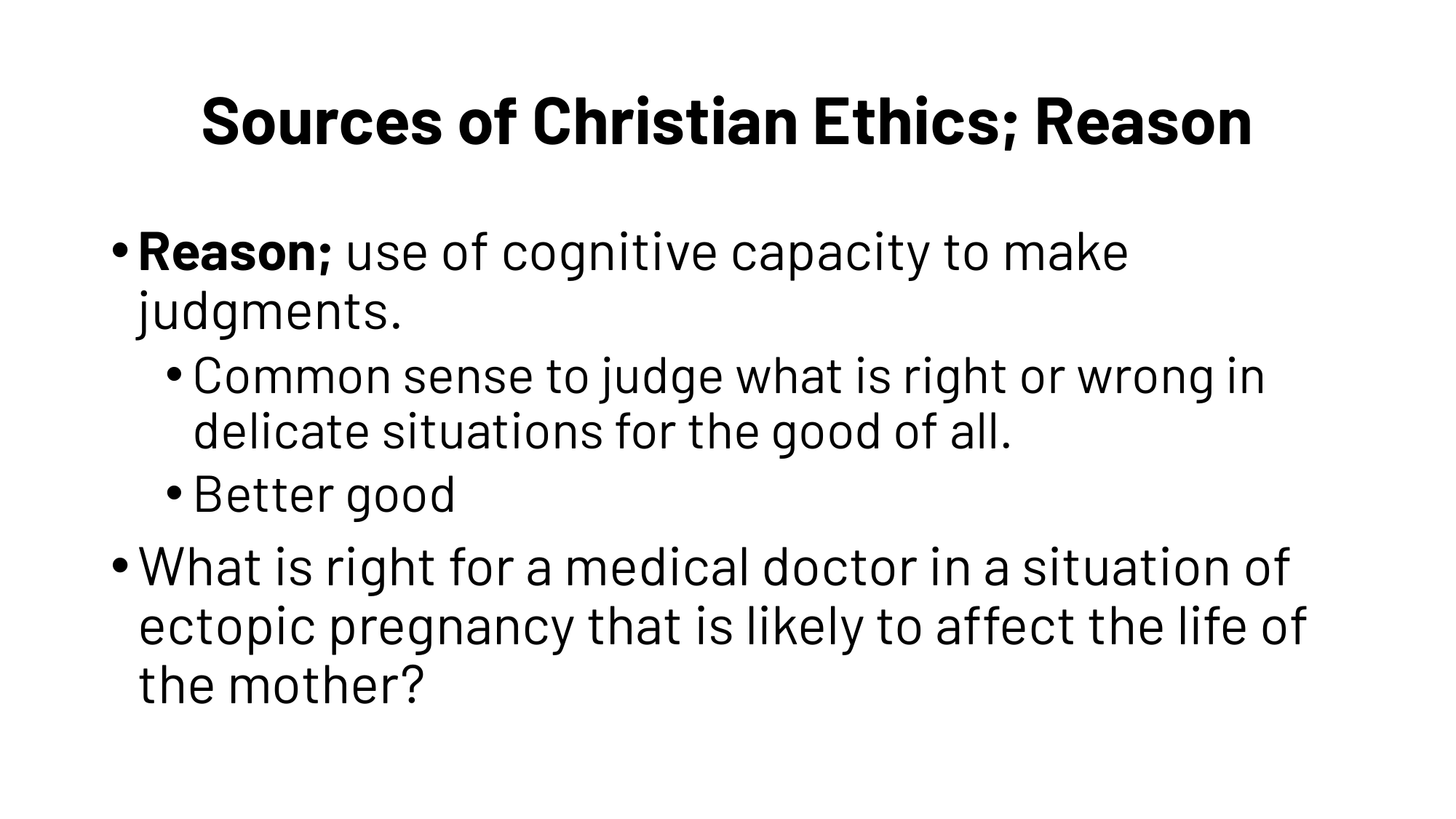

# Sources of Christian Ethics; Reason
Reason; use of cognitive capacity to make judgments.
Common sense to judge what is right or wrong in delicate situations for the good of all.
Better good
What is right for a medical doctor in a situation of ectopic pregnancy that is likely to affect the life of the mother?